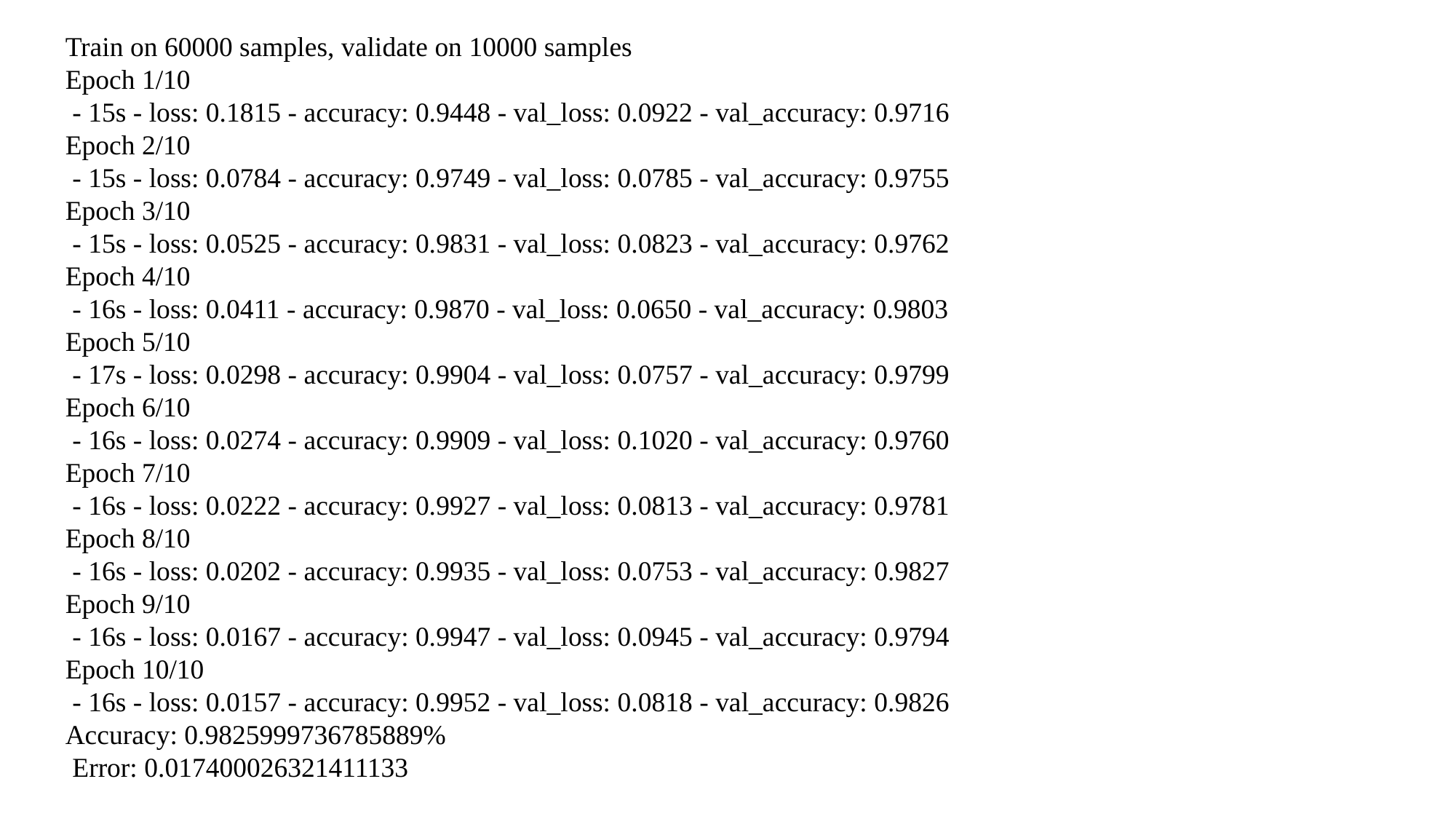

Train on 60000 samples, validate on 10000 samples
Epoch 1/10
 - 15s - loss: 0.1815 - accuracy: 0.9448 - val_loss: 0.0922 - val_accuracy: 0.9716
Epoch 2/10
 - 15s - loss: 0.0784 - accuracy: 0.9749 - val_loss: 0.0785 - val_accuracy: 0.9755
Epoch 3/10
 - 15s - loss: 0.0525 - accuracy: 0.9831 - val_loss: 0.0823 - val_accuracy: 0.9762
Epoch 4/10
 - 16s - loss: 0.0411 - accuracy: 0.9870 - val_loss: 0.0650 - val_accuracy: 0.9803
Epoch 5/10
 - 17s - loss: 0.0298 - accuracy: 0.9904 - val_loss: 0.0757 - val_accuracy: 0.9799
Epoch 6/10
 - 16s - loss: 0.0274 - accuracy: 0.9909 - val_loss: 0.1020 - val_accuracy: 0.9760
Epoch 7/10
 - 16s - loss: 0.0222 - accuracy: 0.9927 - val_loss: 0.0813 - val_accuracy: 0.9781
Epoch 8/10
 - 16s - loss: 0.0202 - accuracy: 0.9935 - val_loss: 0.0753 - val_accuracy: 0.9827
Epoch 9/10
 - 16s - loss: 0.0167 - accuracy: 0.9947 - val_loss: 0.0945 - val_accuracy: 0.9794
Epoch 10/10
 - 16s - loss: 0.0157 - accuracy: 0.9952 - val_loss: 0.0818 - val_accuracy: 0.9826
Accuracy: 0.9825999736785889%
 Error: 0.017400026321411133